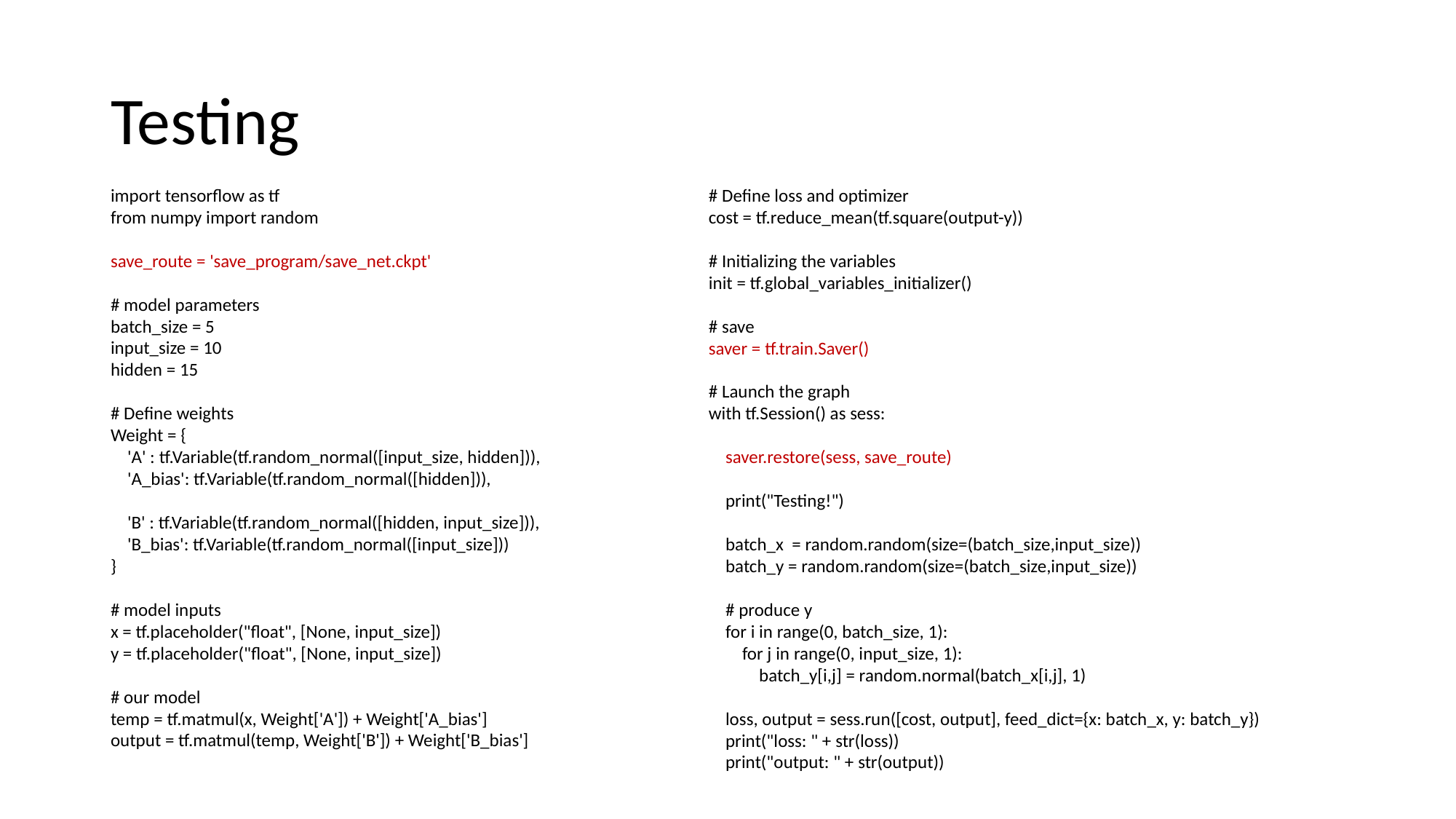

# Testing
import tensorflow as tf
from numpy import random

save_route = 'save_program/save_net.ckpt'

# model parameters
batch_size = 5
input_size = 10
hidden = 15

# Define weights
Weight = {
    'A' : tf.Variable(tf.random_normal([input_size, hidden])),
    'A_bias': tf.Variable(tf.random_normal([hidden])),

    'B' : tf.Variable(tf.random_normal([hidden, input_size])),
    'B_bias': tf.Variable(tf.random_normal([input_size]))
}

# model inputs
x = tf.placeholder("float", [None, input_size])
y = tf.placeholder("float", [None, input_size])

# our model
temp = tf.matmul(x, Weight['A']) + Weight['A_bias']
output = tf.matmul(temp, Weight['B']) + Weight['B_bias']
# Define loss and optimizer
cost = tf.reduce_mean(tf.square(output-y))

# Initializing the variables
init = tf.global_variables_initializer()

# save
saver = tf.train.Saver()

# Launch the graph
with tf.Session() as sess:

    saver.restore(sess, save_route)

    print("Testing!")

    batch_x  = random.random(size=(batch_size,input_size))
    batch_y = random.random(size=(batch_size,input_size))

    # produce y
    for i in range(0, batch_size, 1):
        for j in range(0, input_size, 1):
            batch_y[i,j] = random.normal(batch_x[i,j], 1)

    loss, output = sess.run([cost, output], feed_dict={x: batch_x, y: batch_y})
    print("loss: " + str(loss))
    print("output: " + str(output))